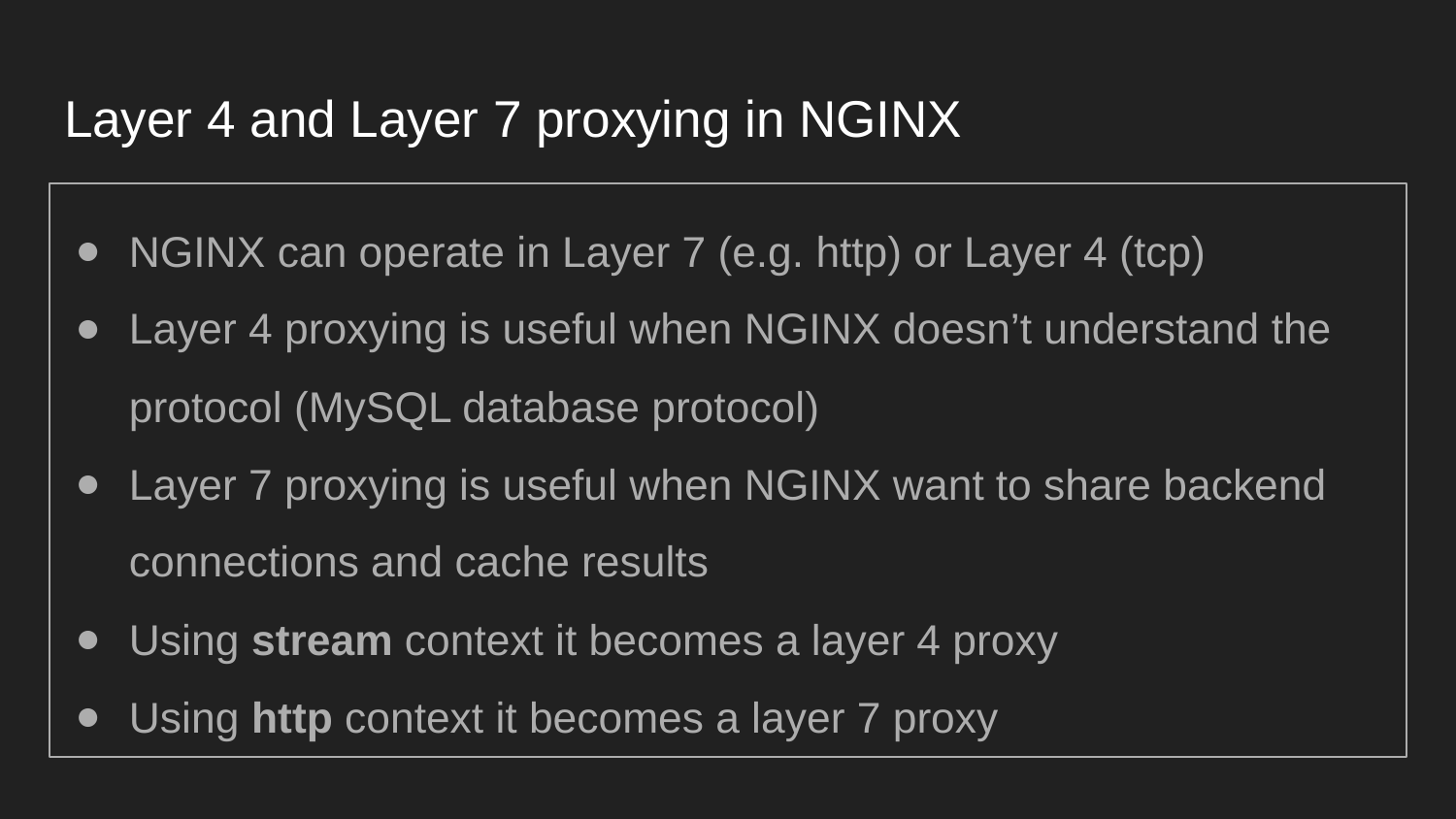

# Layer 4 and Layer 7 proxying in NGINX
NGINX can operate in Layer 7 (e.g. http) or Layer 4 (tcp)
Layer 4 proxying is useful when NGINX doesn’t understand the protocol (MySQL database protocol)
Layer 7 proxying is useful when NGINX want to share backend connections and cache results
Using stream context it becomes a layer 4 proxy
Using http context it becomes a layer 7 proxy